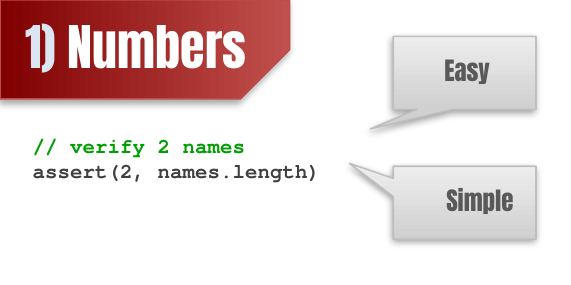

1) Numbers

Easy
// verify 2 names
assert(2, names.length)

Simple